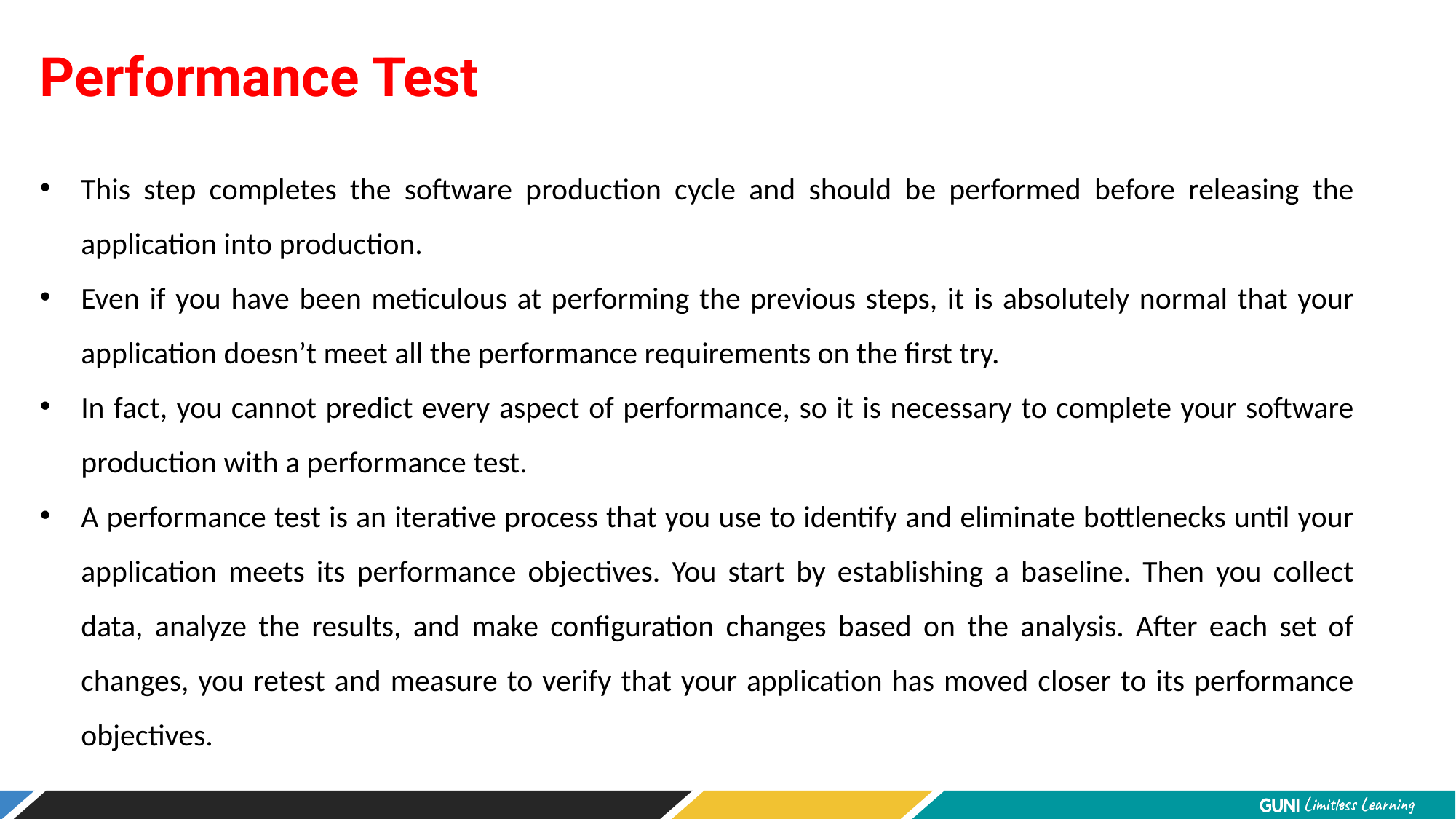

Performance Test
This step completes the software production cycle and should be performed before releasing the application into production.
Even if you have been meticulous at performing the previous steps, it is absolutely normal that your application doesn’t meet all the performance requirements on the first try.
In fact, you cannot predict every aspect of performance, so it is necessary to complete your software production with a performance test.
A performance test is an iterative process that you use to identify and eliminate bottlenecks until your application meets its performance objectives. You start by establishing a baseline. Then you collect data, analyze the results, and make configuration changes based on the analysis. After each set of changes, you retest and measure to verify that your application has moved closer to its performance objectives.